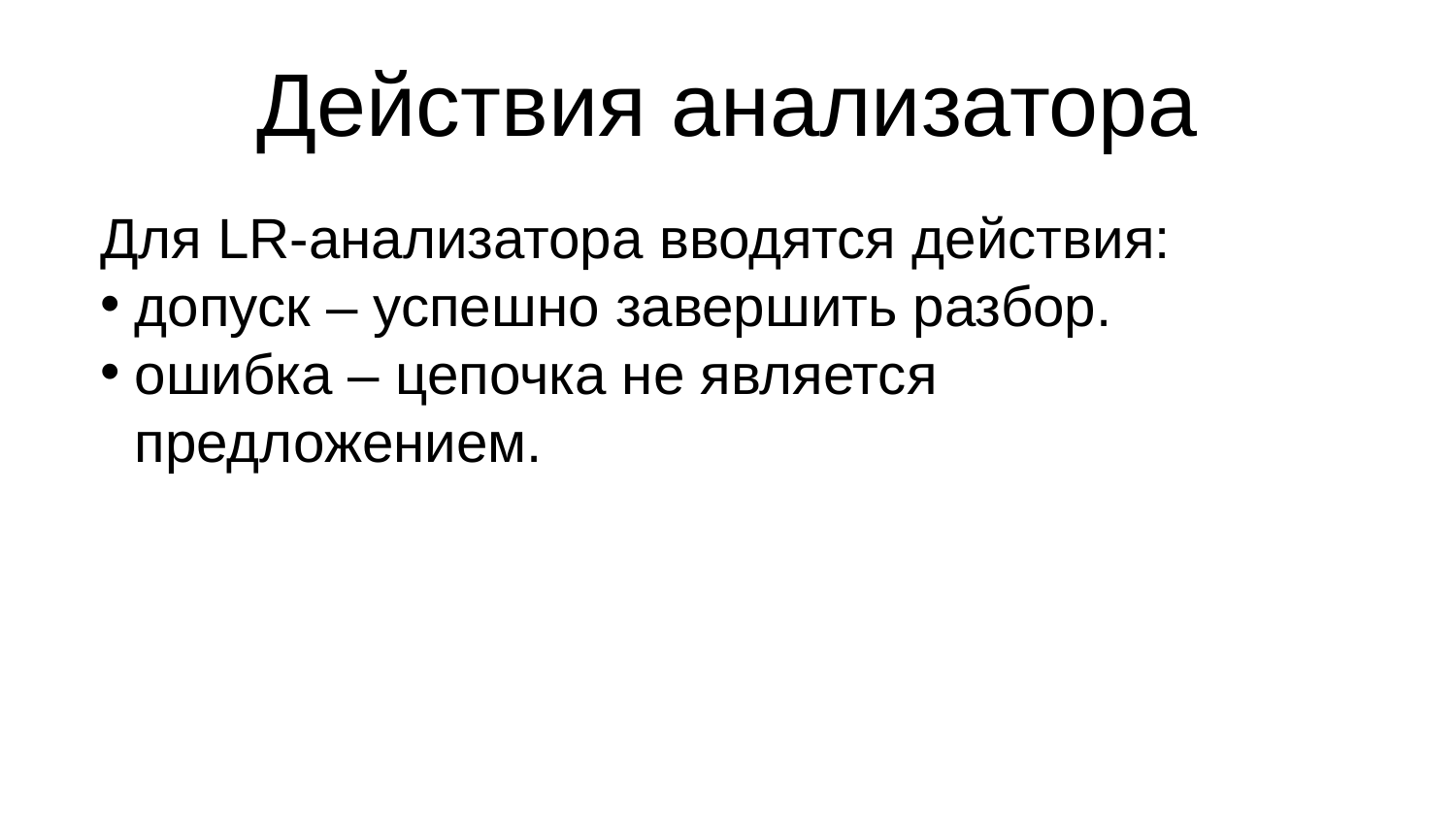

Действия анализатора
Для LR-анализатора вводятся действия:
допуск – успешно завершить разбор.
ошибка – цепочка не является предложением.